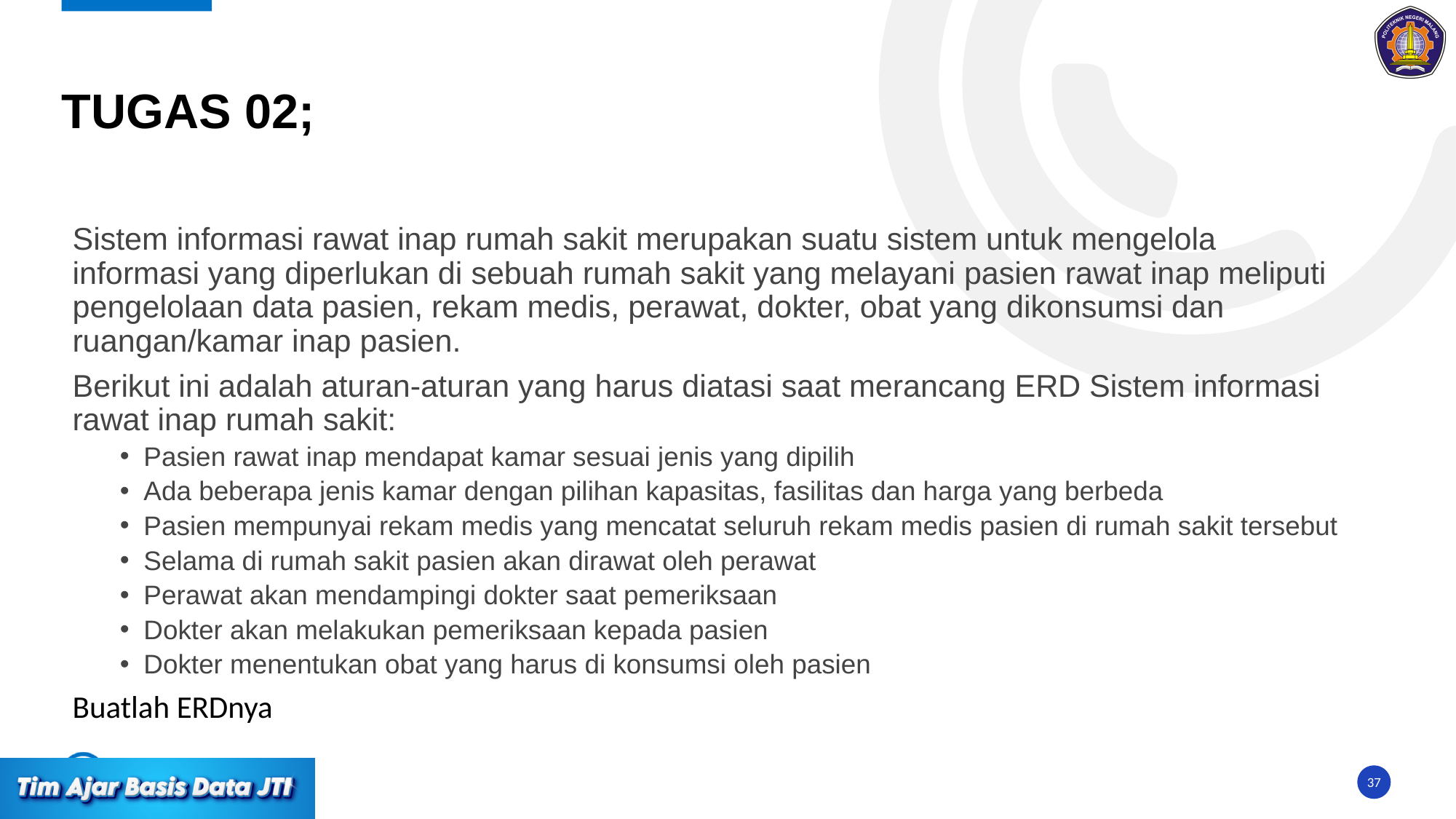

# Tugas 02;
Sistem informasi rawat inap rumah sakit merupakan suatu sistem untuk mengelola informasi yang diperlukan di sebuah rumah sakit yang melayani pasien rawat inap meliputi pengelolaan data pasien, rekam medis, perawat, dokter, obat yang dikonsumsi dan ruangan/kamar inap pasien.
Berikut ini adalah aturan-aturan yang harus diatasi saat merancang ERD Sistem informasi rawat inap rumah sakit:
Pasien rawat inap mendapat kamar sesuai jenis yang dipilih
Ada beberapa jenis kamar dengan pilihan kapasitas, fasilitas dan harga yang berbeda
Pasien mempunyai rekam medis yang mencatat seluruh rekam medis pasien di rumah sakit tersebut
Selama di rumah sakit pasien akan dirawat oleh perawat
Perawat akan mendampingi dokter saat pemeriksaan
Dokter akan melakukan pemeriksaan kepada pasien
Dokter menentukan obat yang harus di konsumsi oleh pasien
Buatlah ERDnya
37